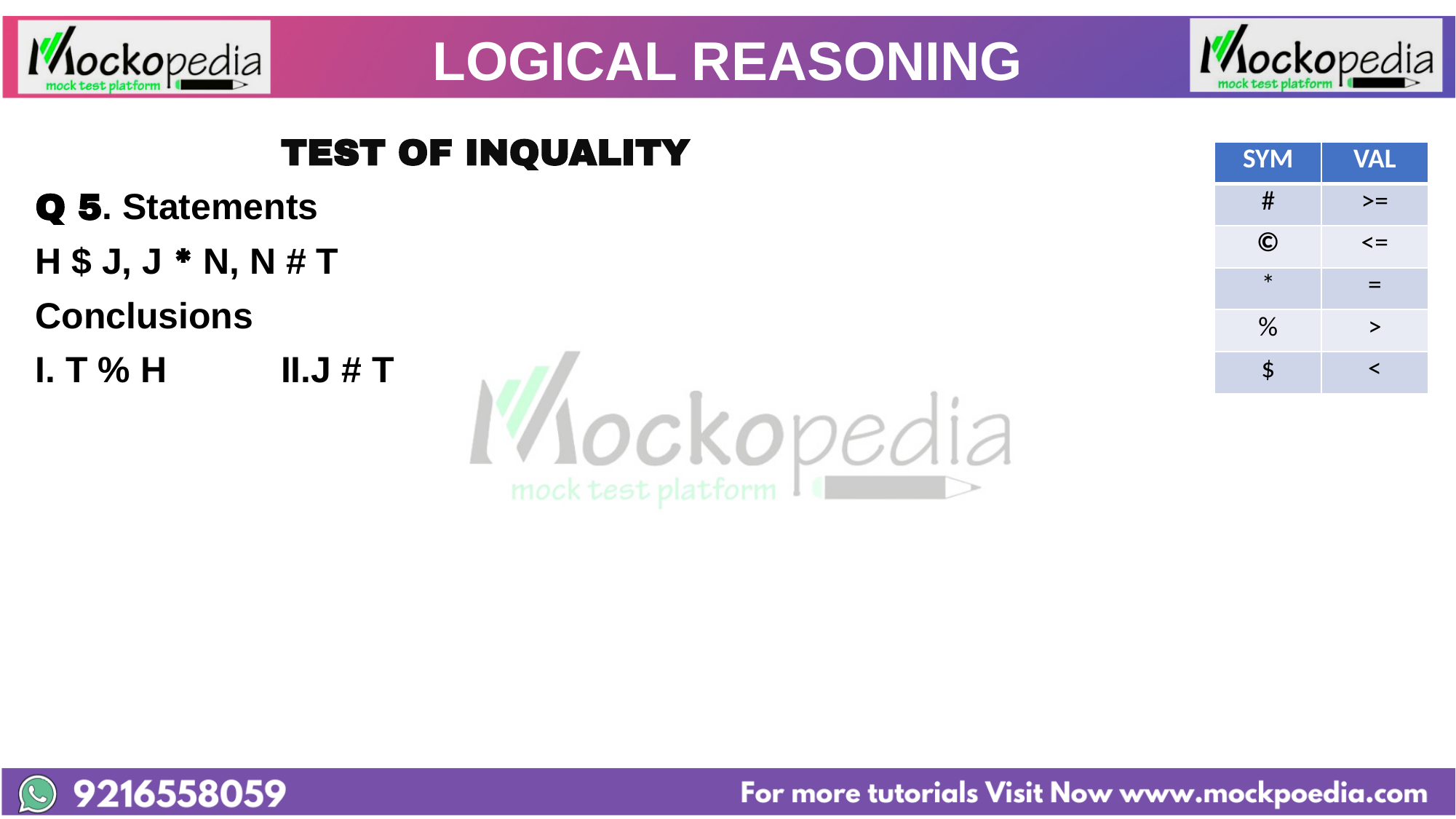

# LOGICAL REASONING
		 	TEST OF INQUALITY
Q 5. Statements
H $ J, J * N, N # T
Conclusions
I. T % H		II.J # T

| SYM | VAL |
| --- | --- |
| # | >= |
| © | <= |
| \* | = |
| % | > |
| $ | < |